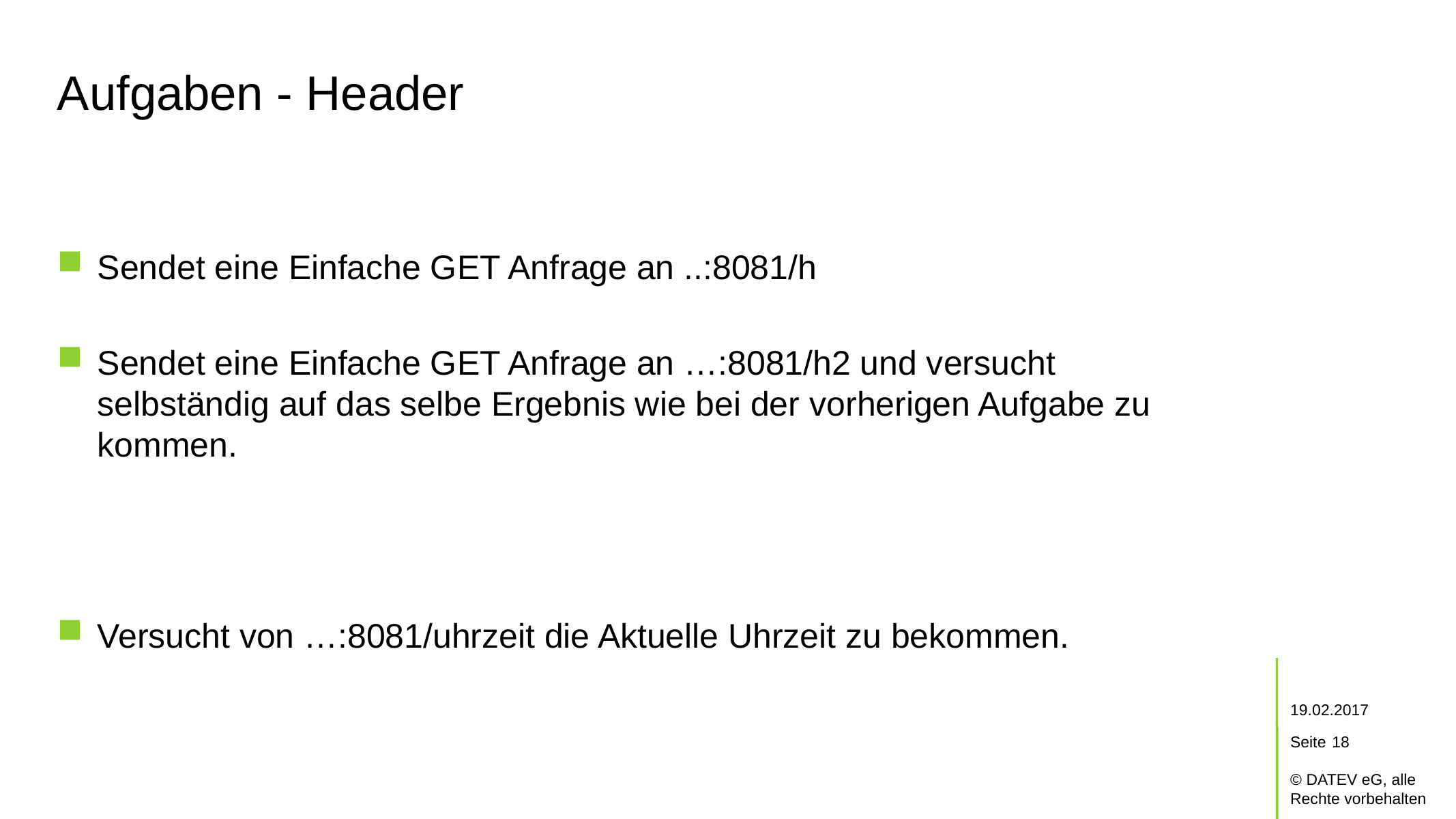

# Aufgaben - Header

Sendet eine Einfache GET Anfrage an ..:8081/h

Sendet eine Einfache GET Anfrage an …:8081/h2 und versucht selbständig auf das selbe Ergebnis wie bei der vorherigen Aufgabe zu kommen.

Versucht von …:8081/uhrzeit die Aktuelle Uhrzeit zu bekommen.

19.02.2017
18